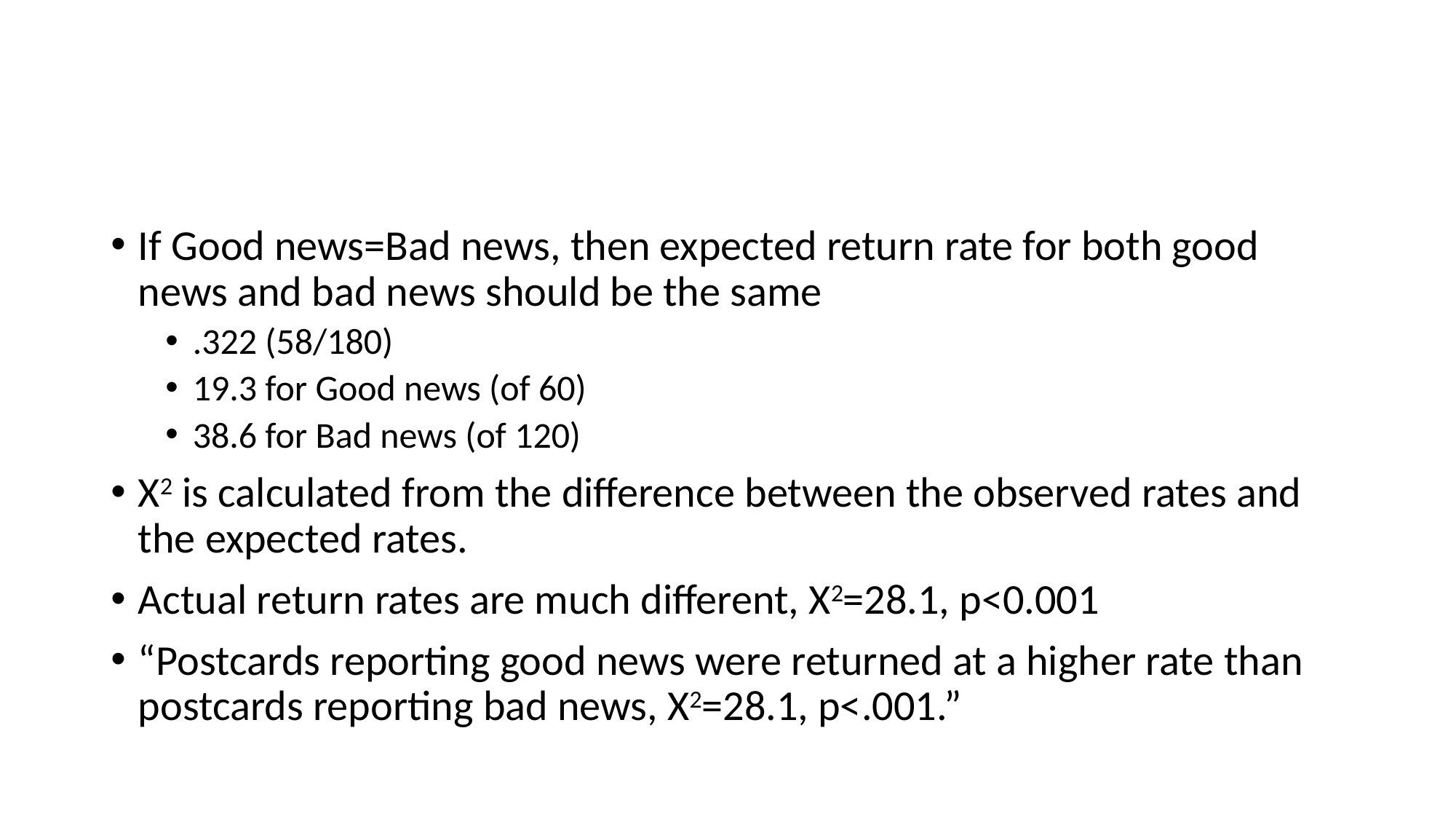

#
If Good news=Bad news, then expected return rate for both good news and bad news should be the same
.322 (58/180)
19.3 for Good news (of 60)
38.6 for Bad news (of 120)
Х2 is calculated from the difference between the observed rates and the expected rates.
Actual return rates are much different, Х2=28.1, p<0.001
“Postcards reporting good news were returned at a higher rate than postcards reporting bad news, X2=28.1, p<.001.”